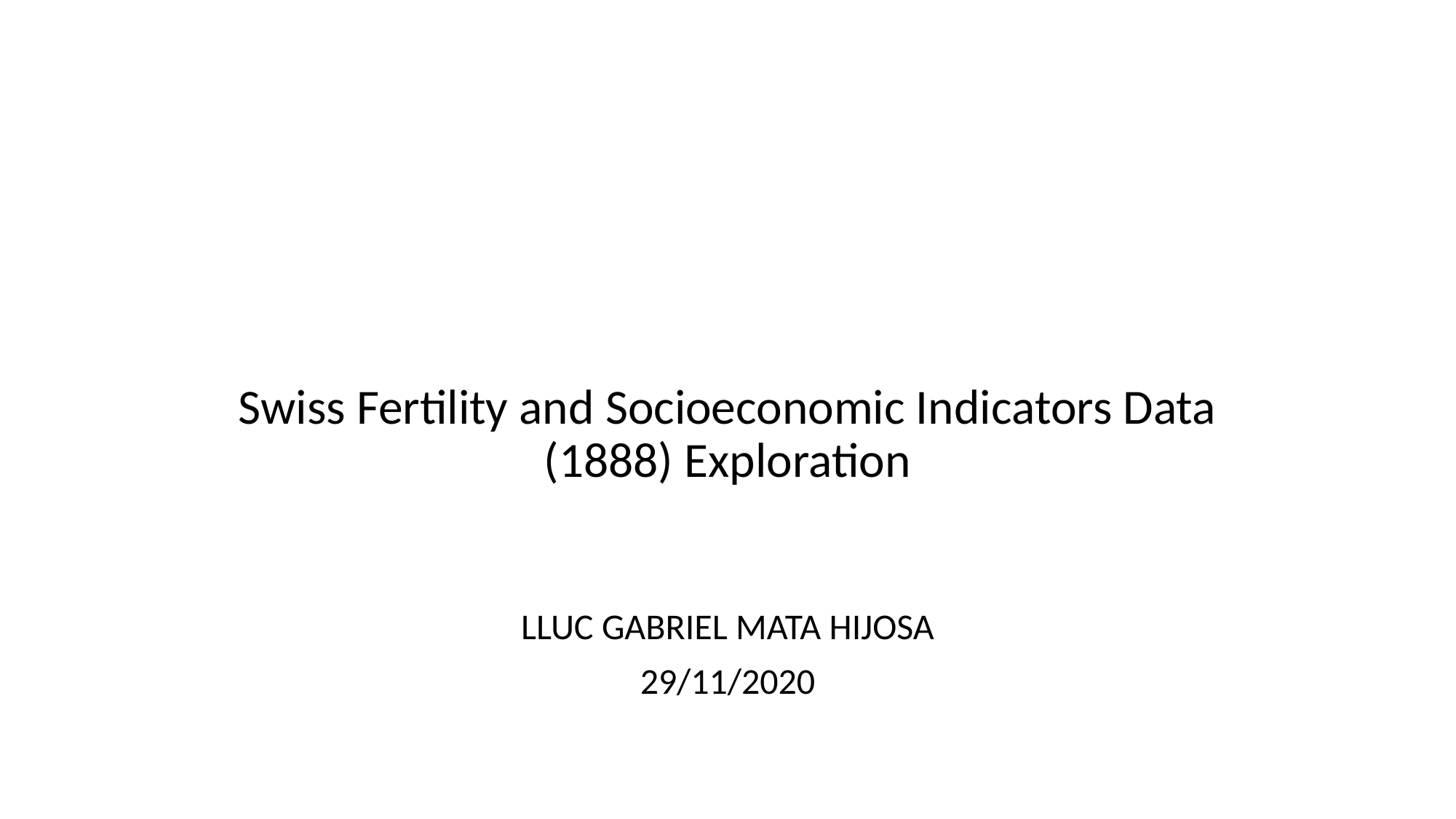

# Swiss Fertility and Socioeconomic Indicators Data (1888) Exploration
LLUC GABRIEL MATA HIJOSA
29/11/2020